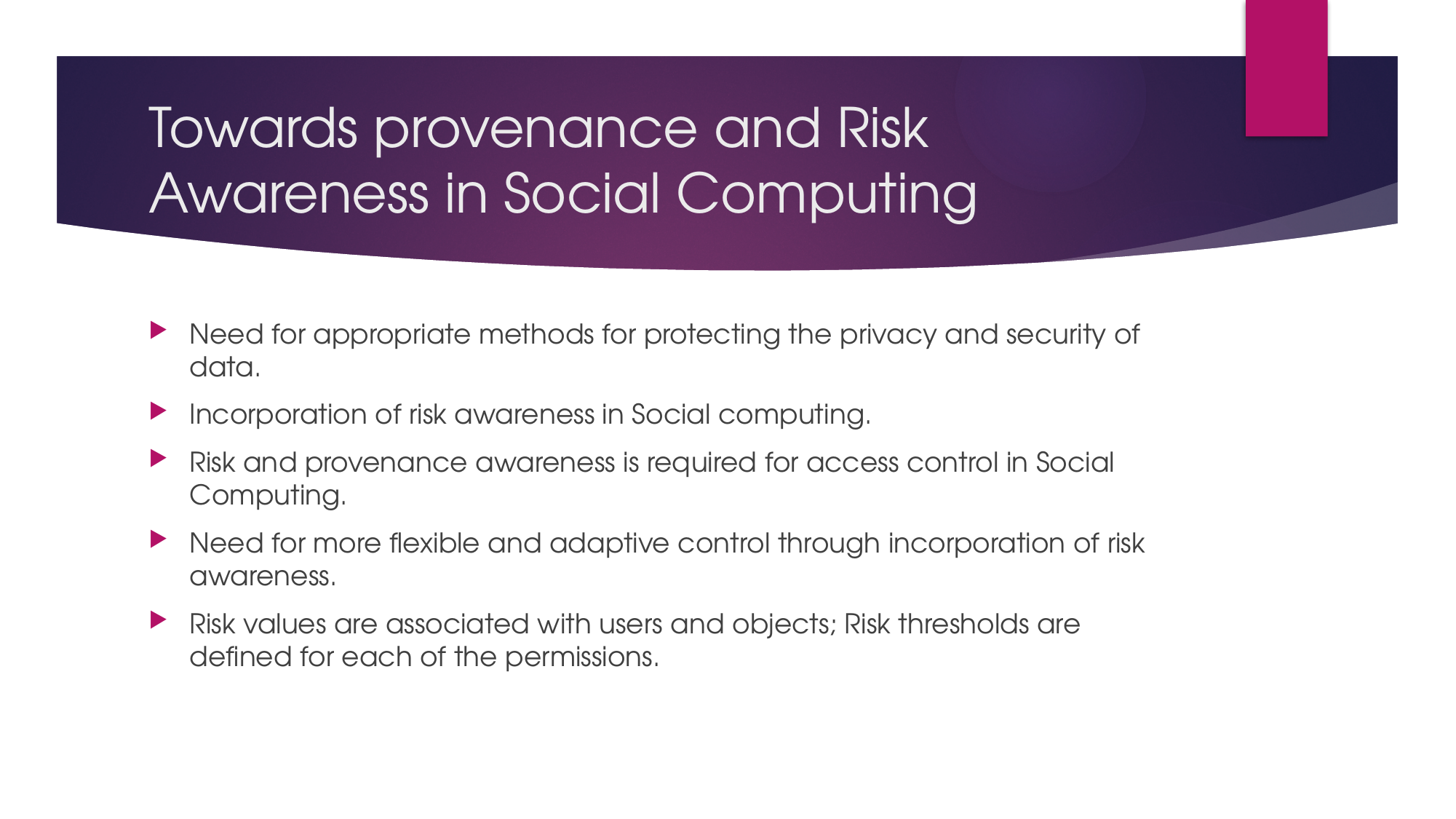

# Towards provenance and Risk Awareness in Social Computing
Need for appropriate methods for protecting the privacy and security of data.
Incorporation of risk awareness in Social computing.
Risk and provenance awareness is required for access control in Social Computing.
Need for more flexible and adaptive control through incorporation of risk awareness.
Risk values are associated with users and objects; Risk thresholds are defined for each of the permissions.